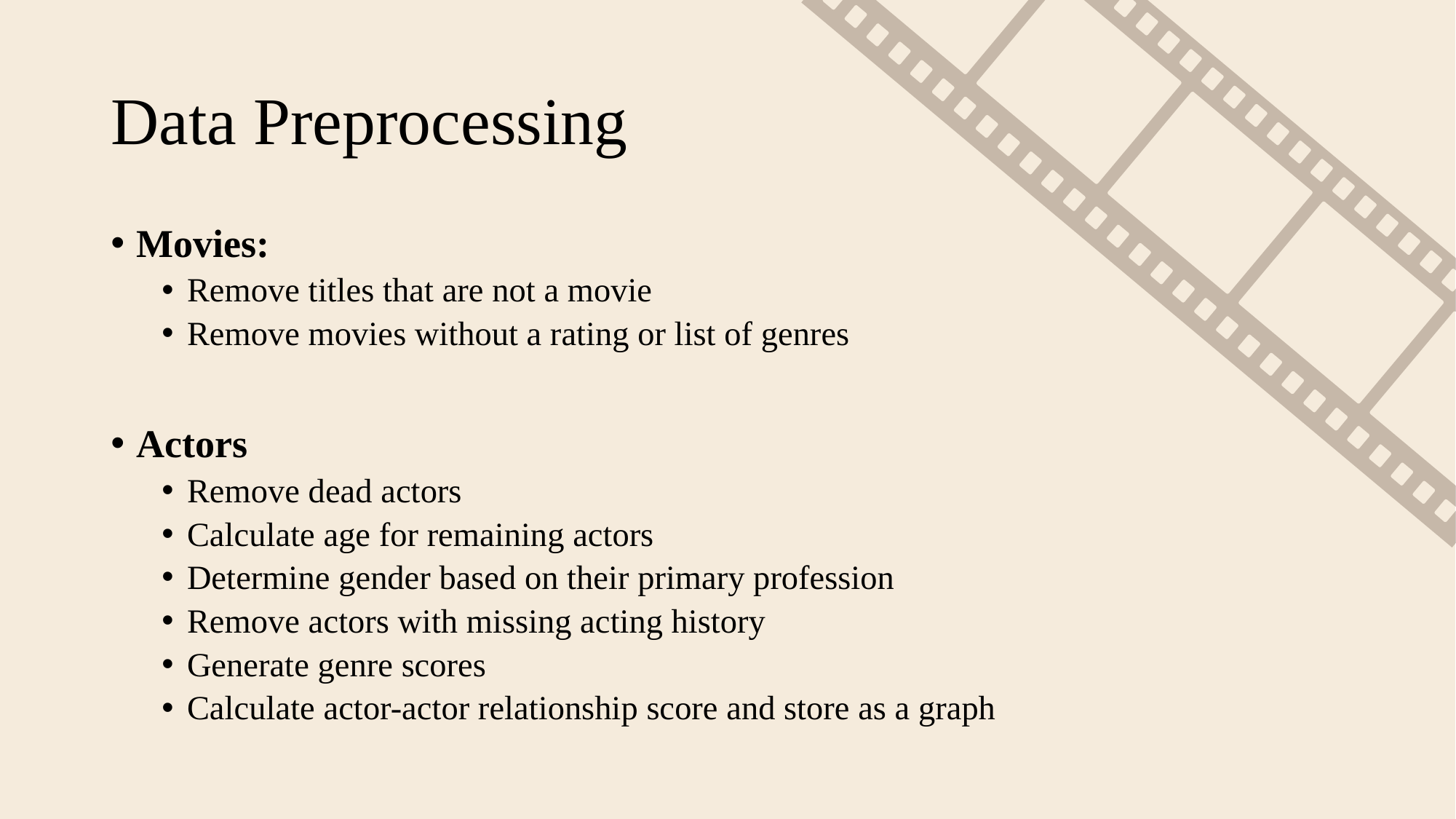

# Data Preprocessing
Movies:
Remove titles that are not a movie
Remove movies without a rating or list of genres

Actors
Remove dead actors
Calculate age for remaining actors
Determine gender based on their primary profession
Remove actors with missing acting history
Generate genre scores
Calculate actor-actor relationship score and store as a graph